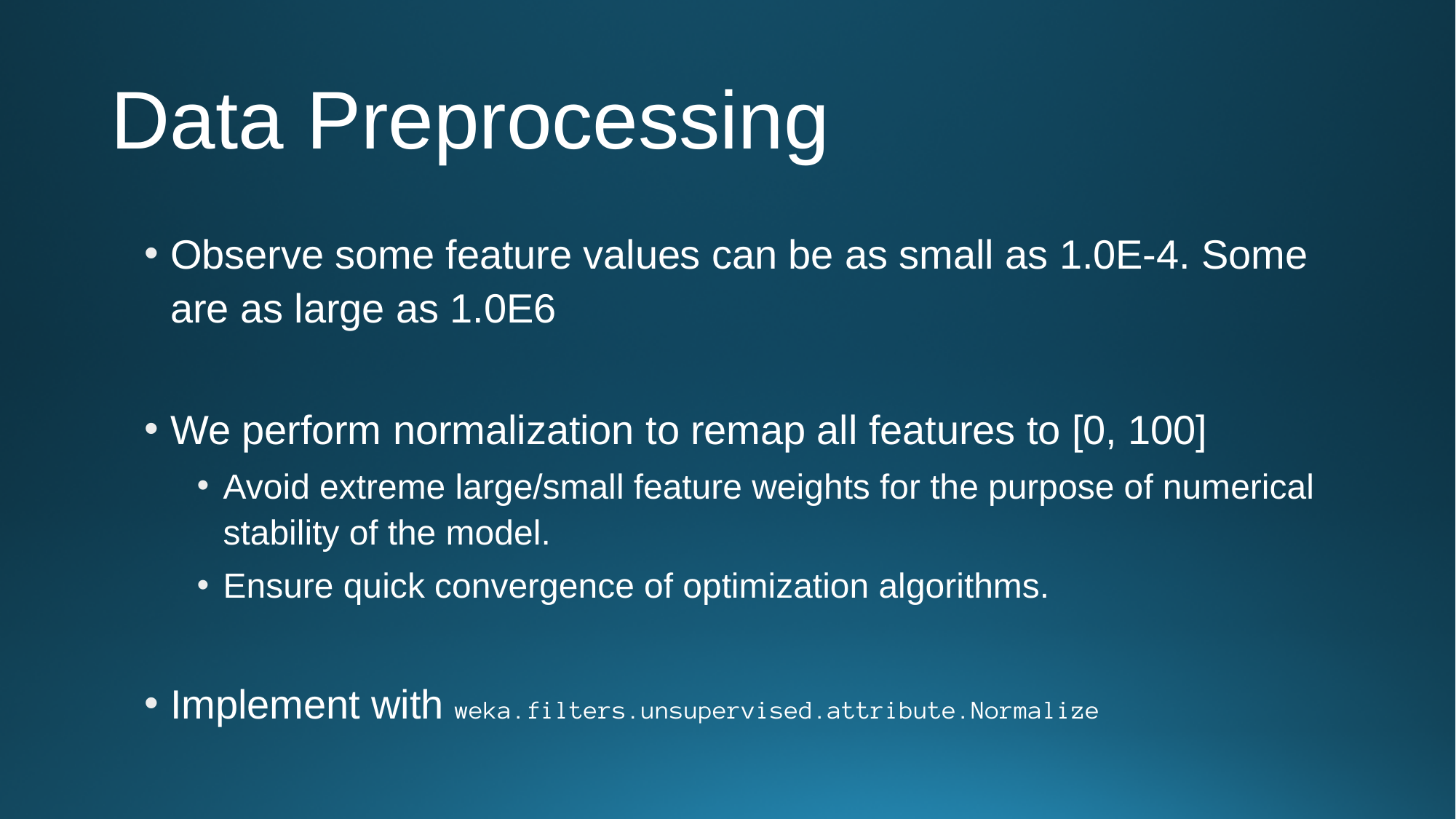

# Data Preprocessing
Observe some feature values can be as small as 1.0E-4. Some are as large as 1.0E6

We perform normalization to remap all features to [0, 100]
Avoid extreme large/small feature weights for the purpose of numerical stability of the model.
Ensure quick convergence of optimization algorithms.

Implement with weka.filters.unsupervised.attribute.Normalize